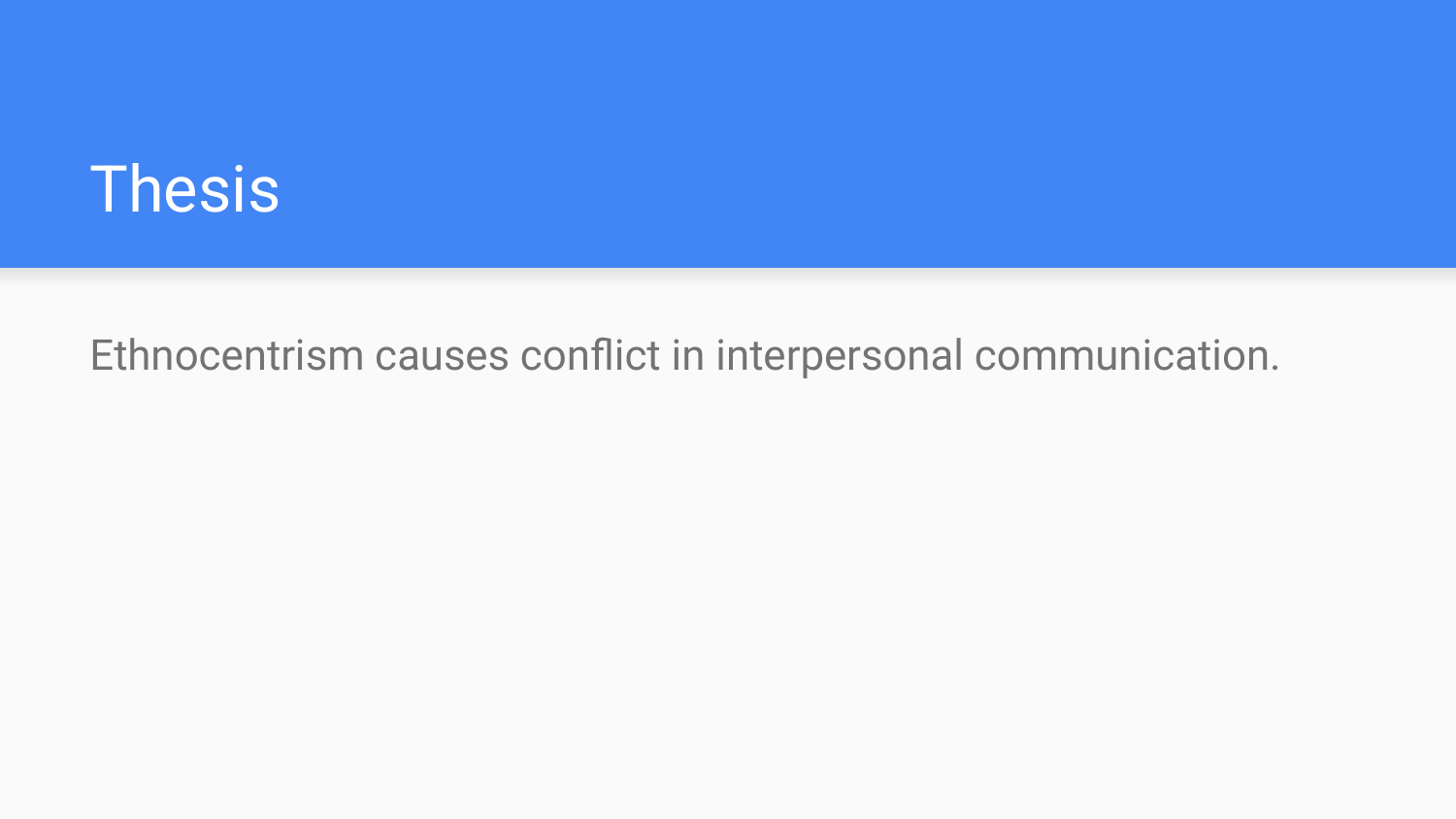

# Thesis
Ethnocentrism causes conflict in interpersonal communication.